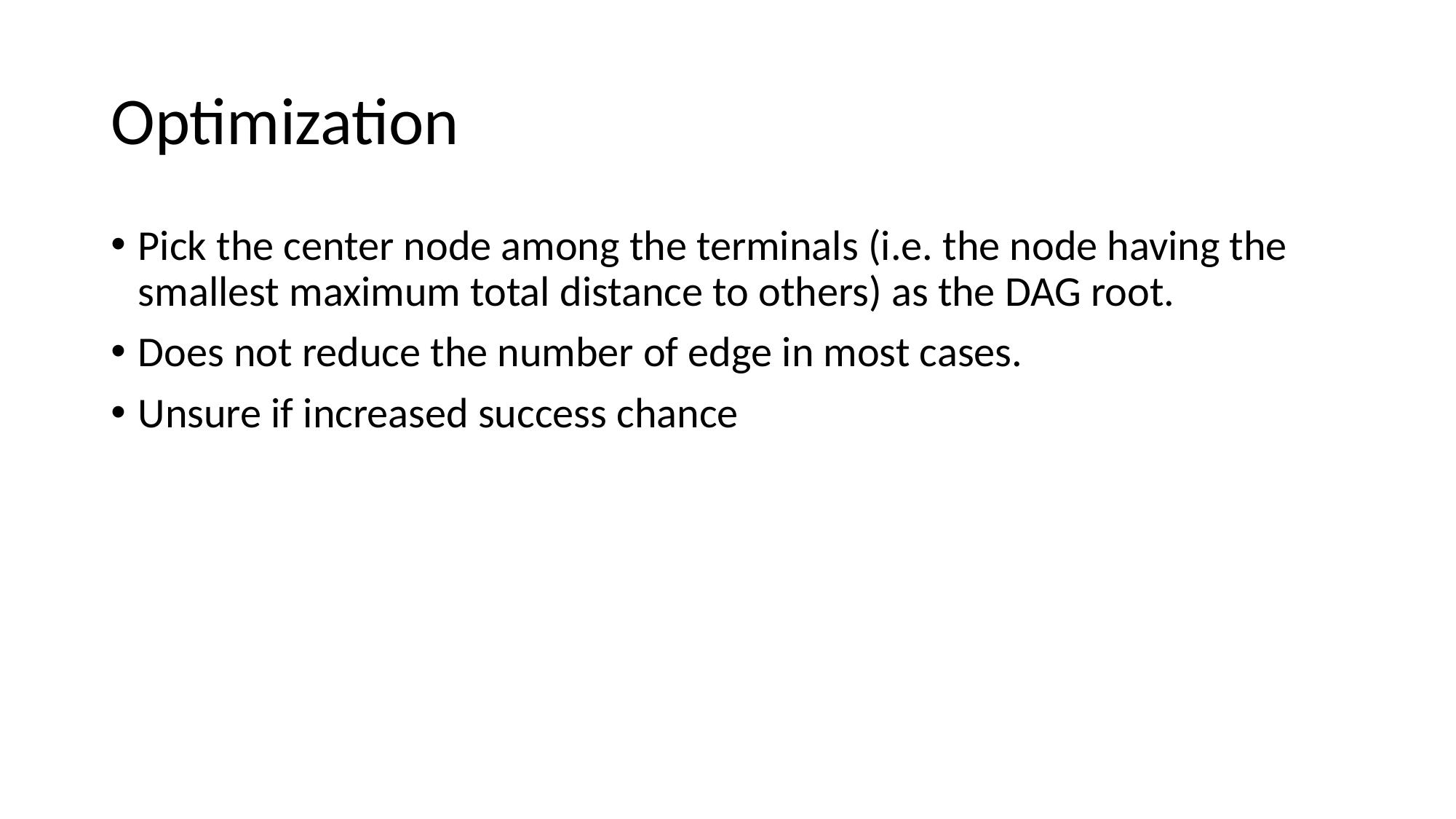

# Optimization
Pick the center node among the terminals (i.e. the node having the smallest maximum total distance to others) as the DAG root.
Does not reduce the number of edge in most cases.
Unsure if increased success chance